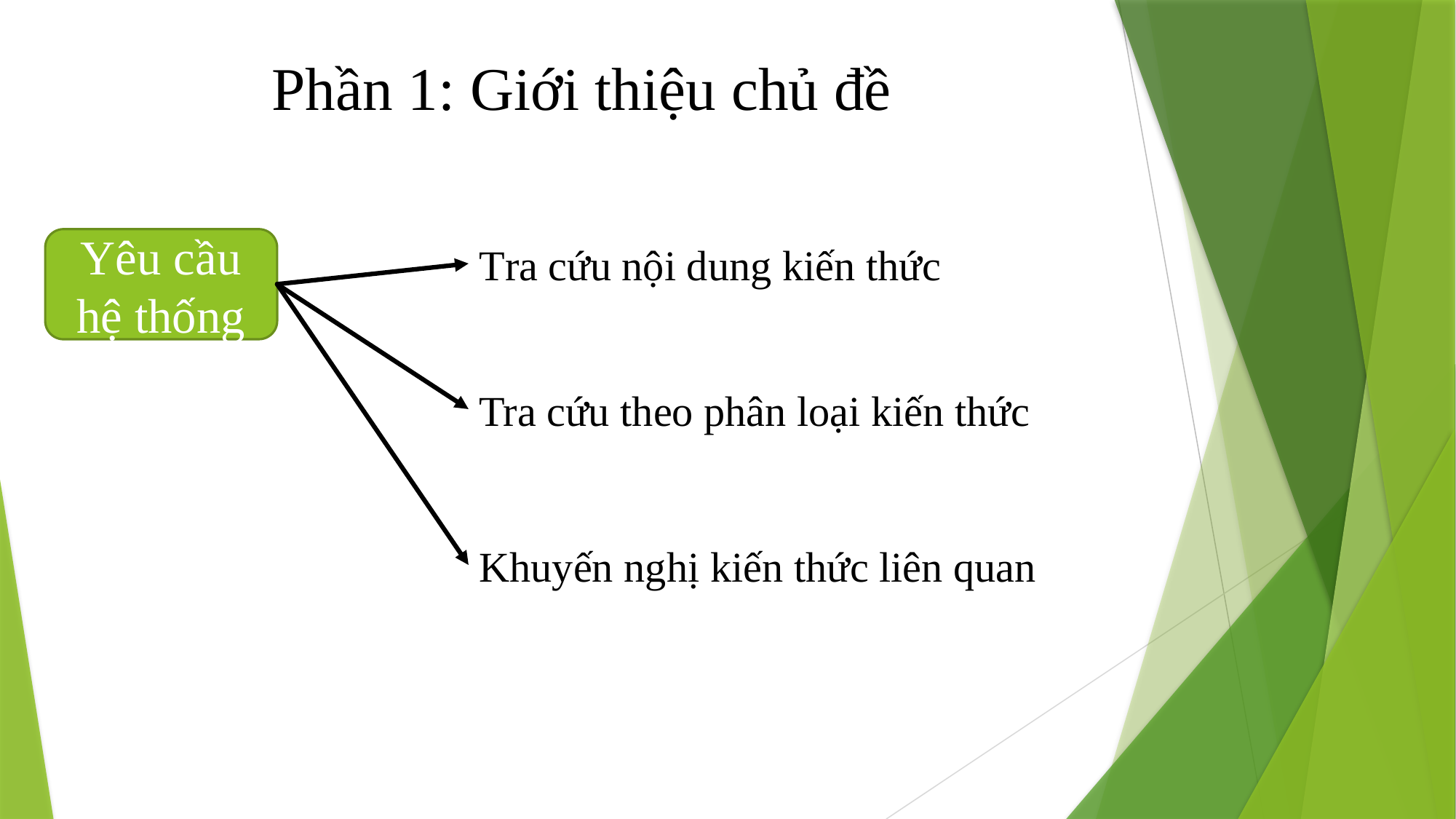

# Phần 1: Giới thiệu chủ đề
Yêu cầu hệ thống
Tra cứu nội dung kiến thức
Tra cứu theo phân loại kiến thức
Khuyến nghị kiến thức liên quan